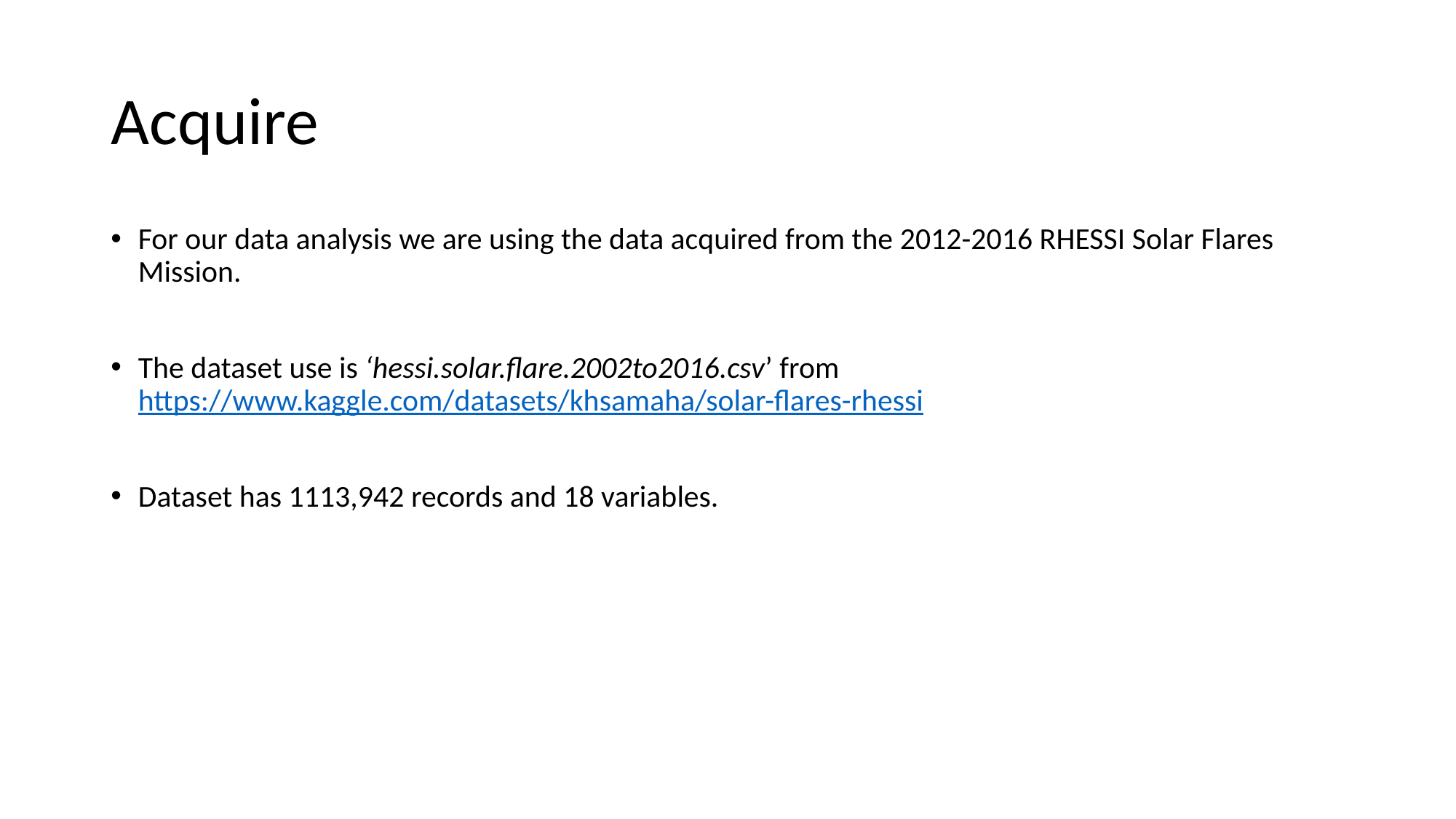

# Acquire
For our data analysis we are using the data acquired from the 2012-2016 RHESSI Solar Flares Mission.

The dataset use is ‘hessi.solar.flare.2002to2016.csv’ from https://www.kaggle.com/datasets/khsamaha/solar-flares-rhessi

Dataset has 1113,942 records and 18 variables.